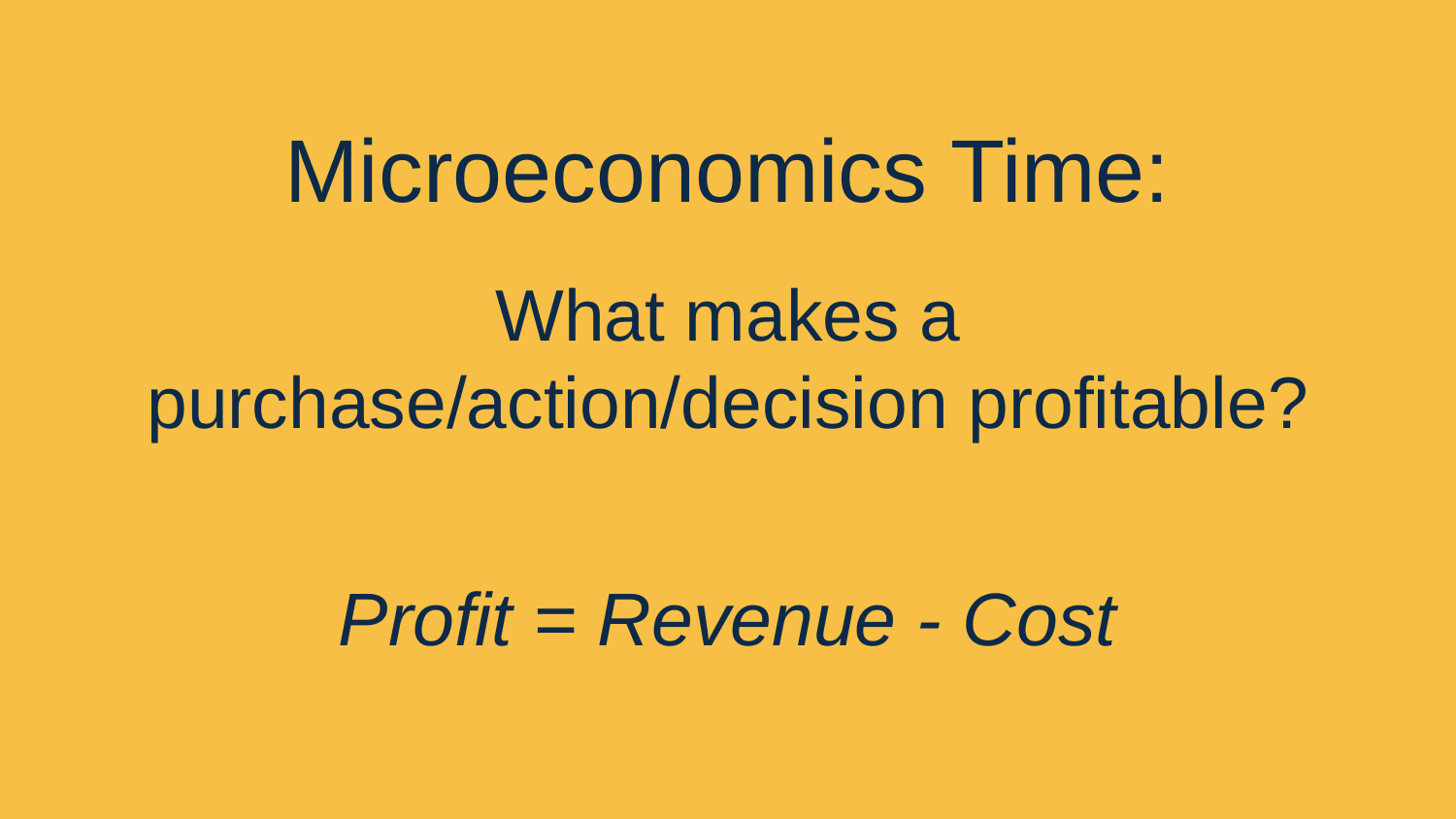

# Microeconomics Time:

What makes a purchase/action/decision profitable?
Profit = Revenue - Cost